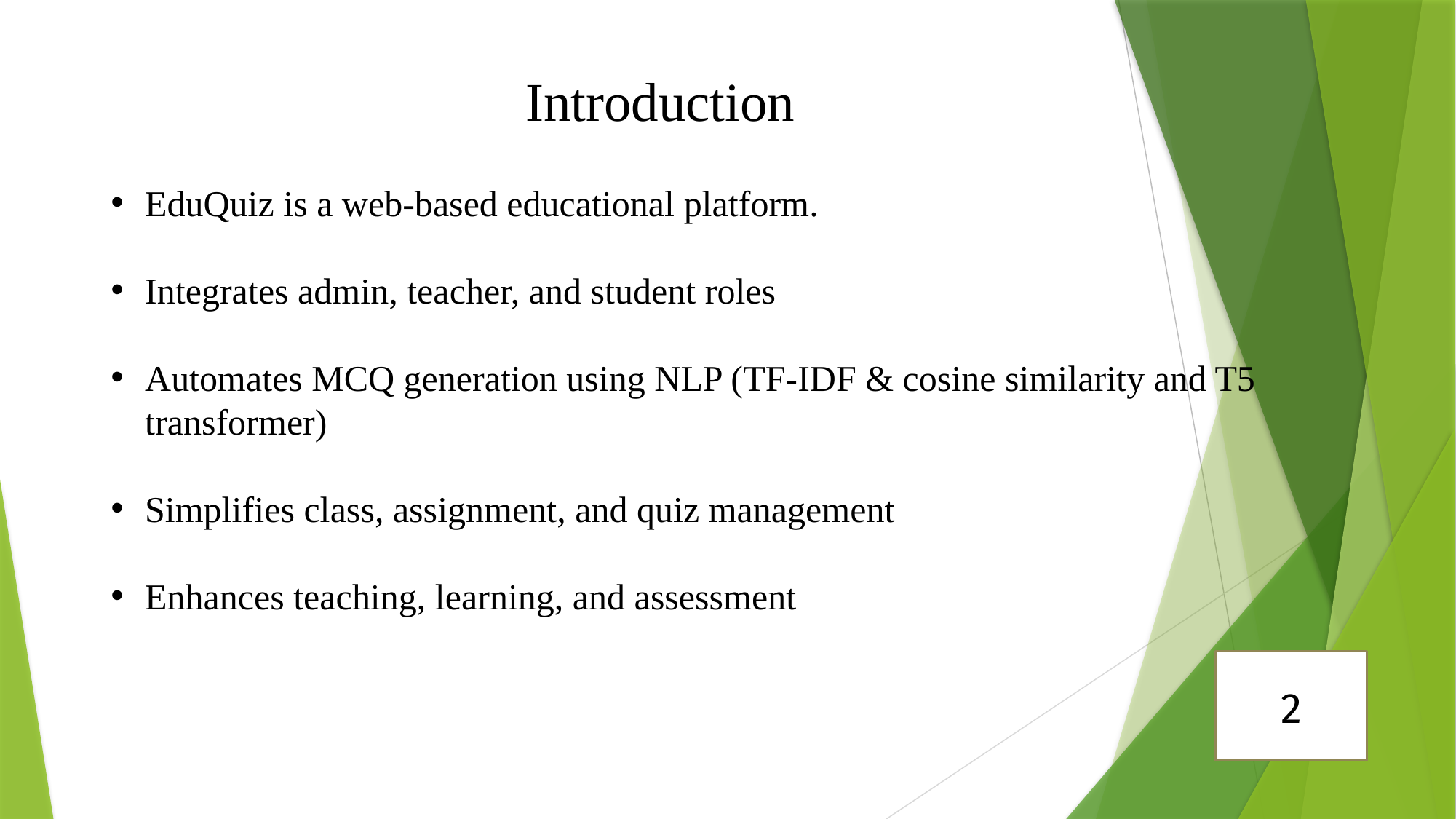

Introduction
EduQuiz is a web-based educational platform.

Integrates admin, teacher, and student roles

Automates MCQ generation using NLP (TF-IDF & cosine similarity and T5 transformer)

Simplifies class, assignment, and quiz management

Enhances teaching, learning, and assessment
2